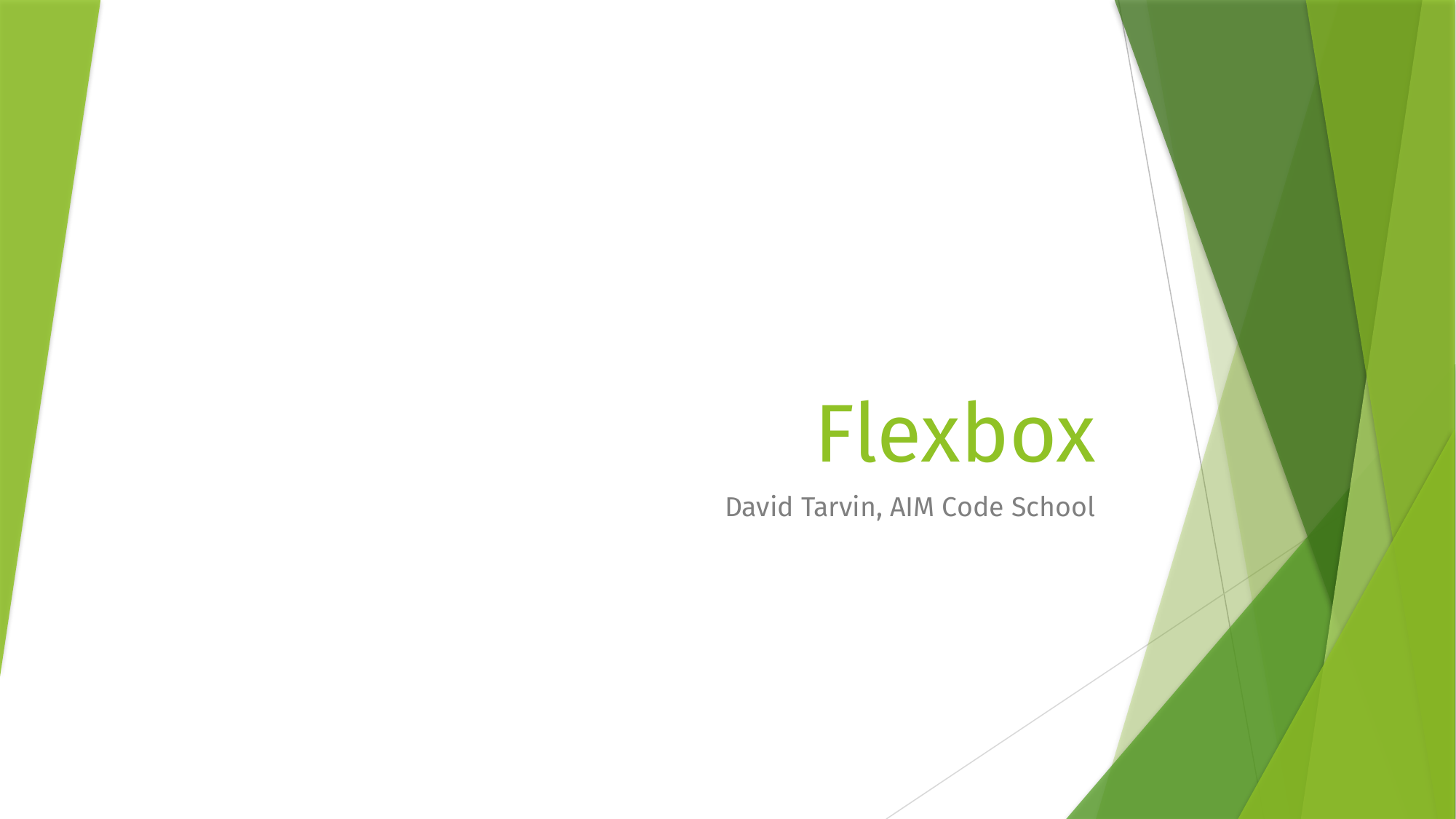

# Flexbox
David Tarvin, AIM Code School